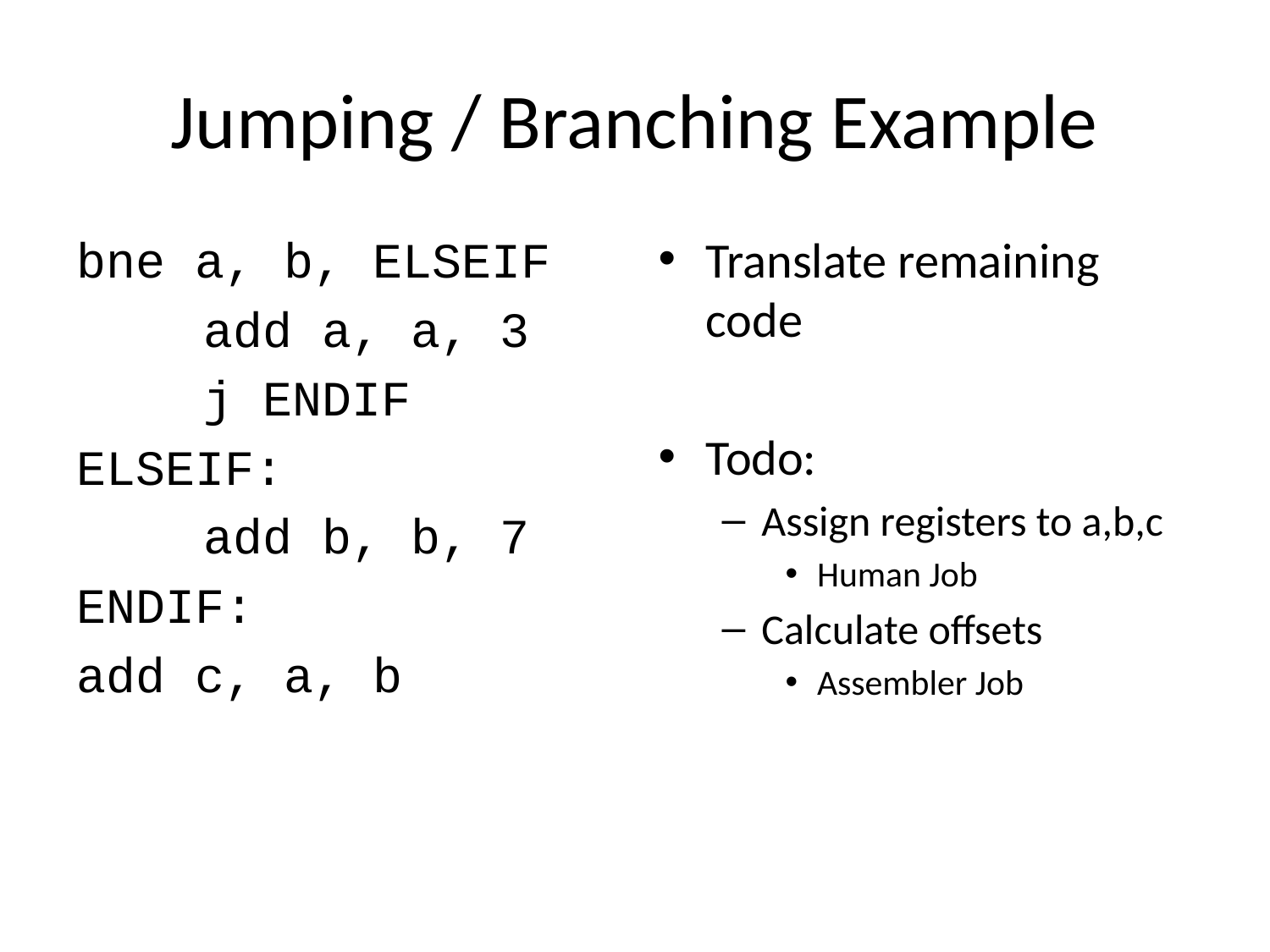

# Jumping / Branching Example
bne a, b, ELSEIF
	add a, a, 3
	j ENDIF
ELSEIF:
	add b, b, 7
ENDIF:
add c, a, b
Translate remaining code

Todo:
Assign registers to a,b,c
Human Job
Calculate offsets
Assembler Job